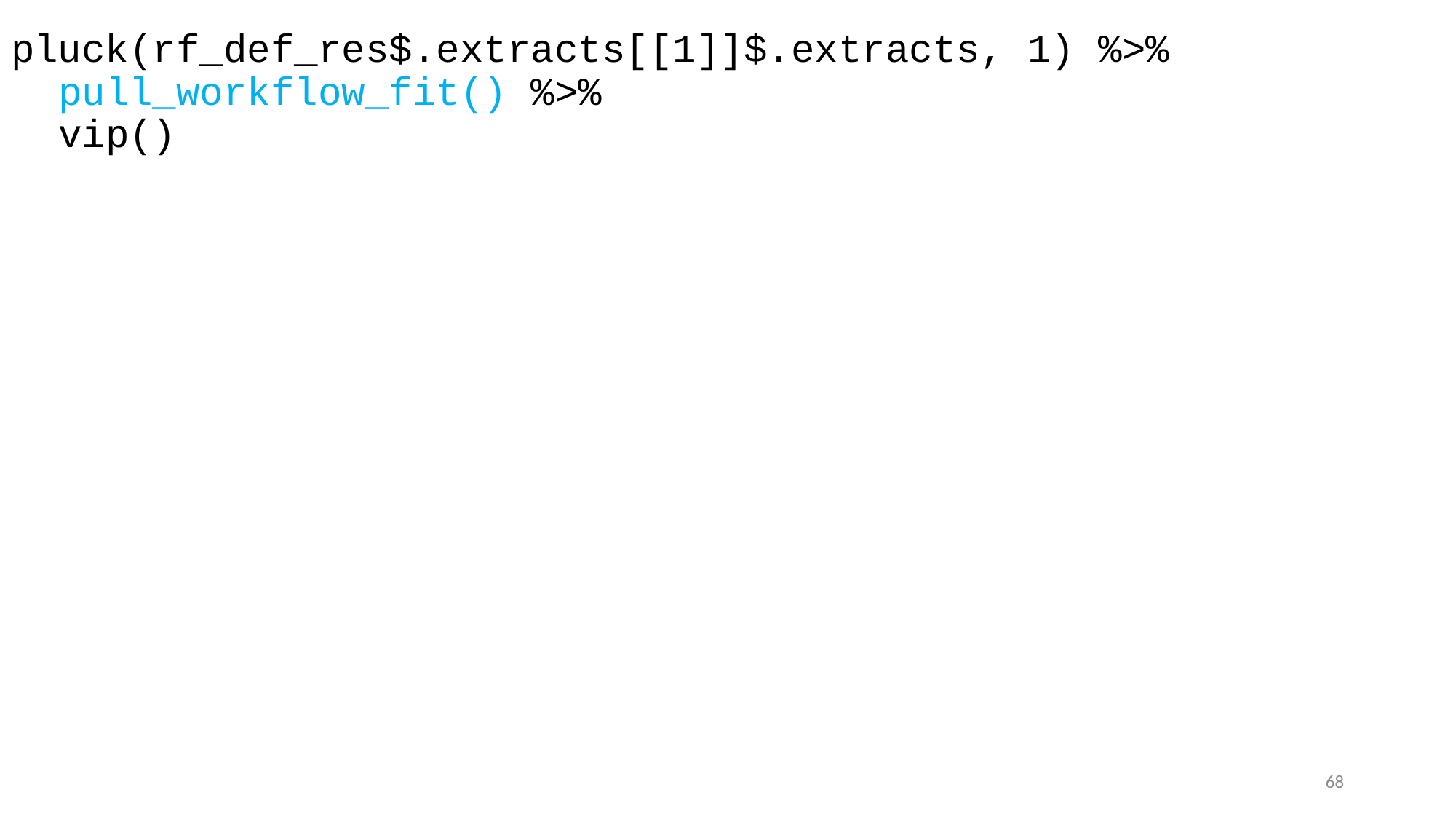

pluck(rf_def_res$.extracts[[1]]$.extracts, 1) %>%
  pull_workflow_fit() %>%
  vip()

68